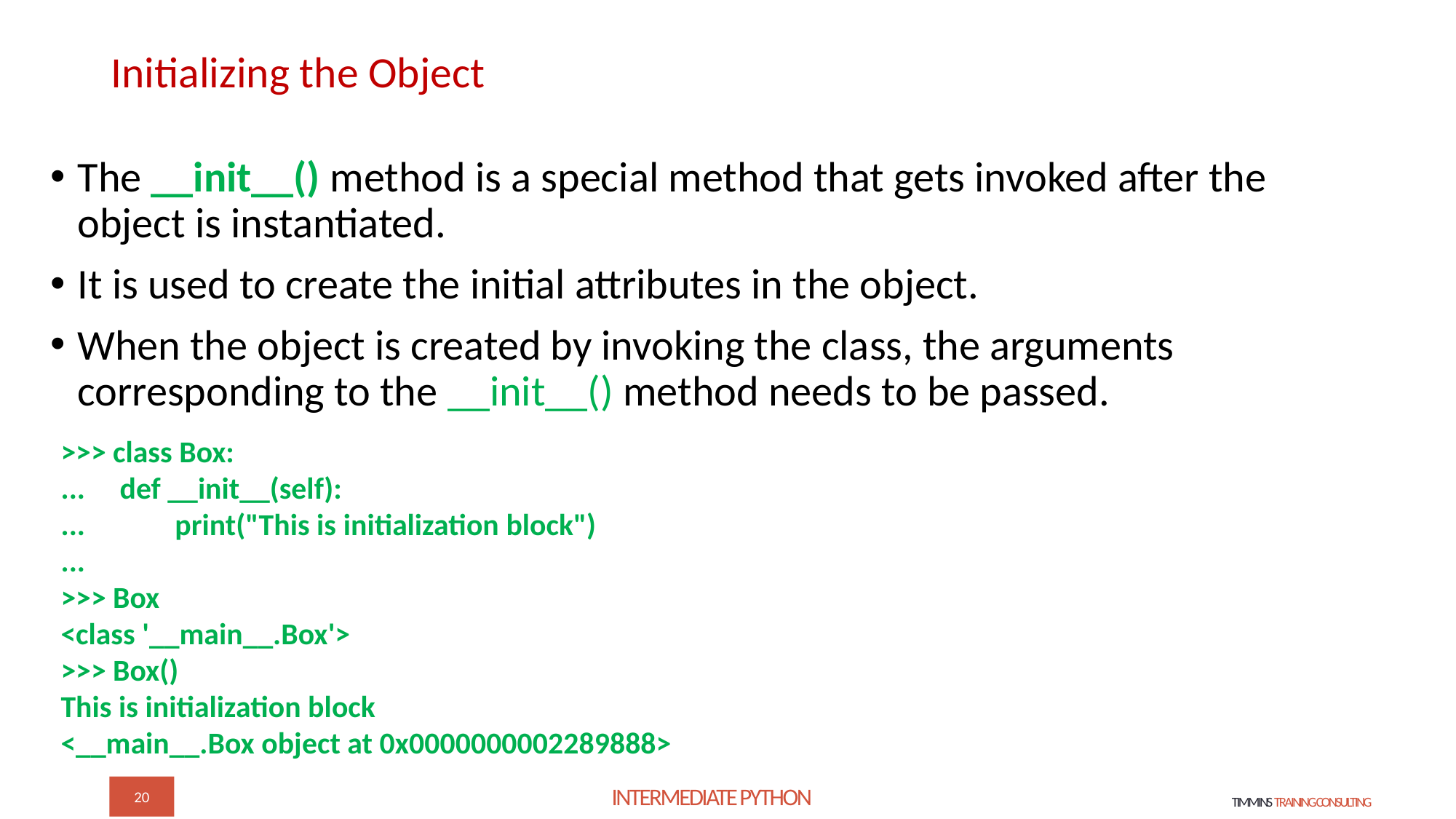

# Initializing the Object
The __init__() method is a special method that gets invoked after the object is instantiated.
It is used to create the initial attributes in the object.
When the object is created by invoking the class, the arguments corresponding to the __init__() method needs to be passed.

>>> class Box:
...     def __init__(self):
...             print("This is initialization block")
...
>>> Box
<class '__main__.Box'>
>>> Box()
This is initialization block
<__main__.Box object at 0x0000000002289888>